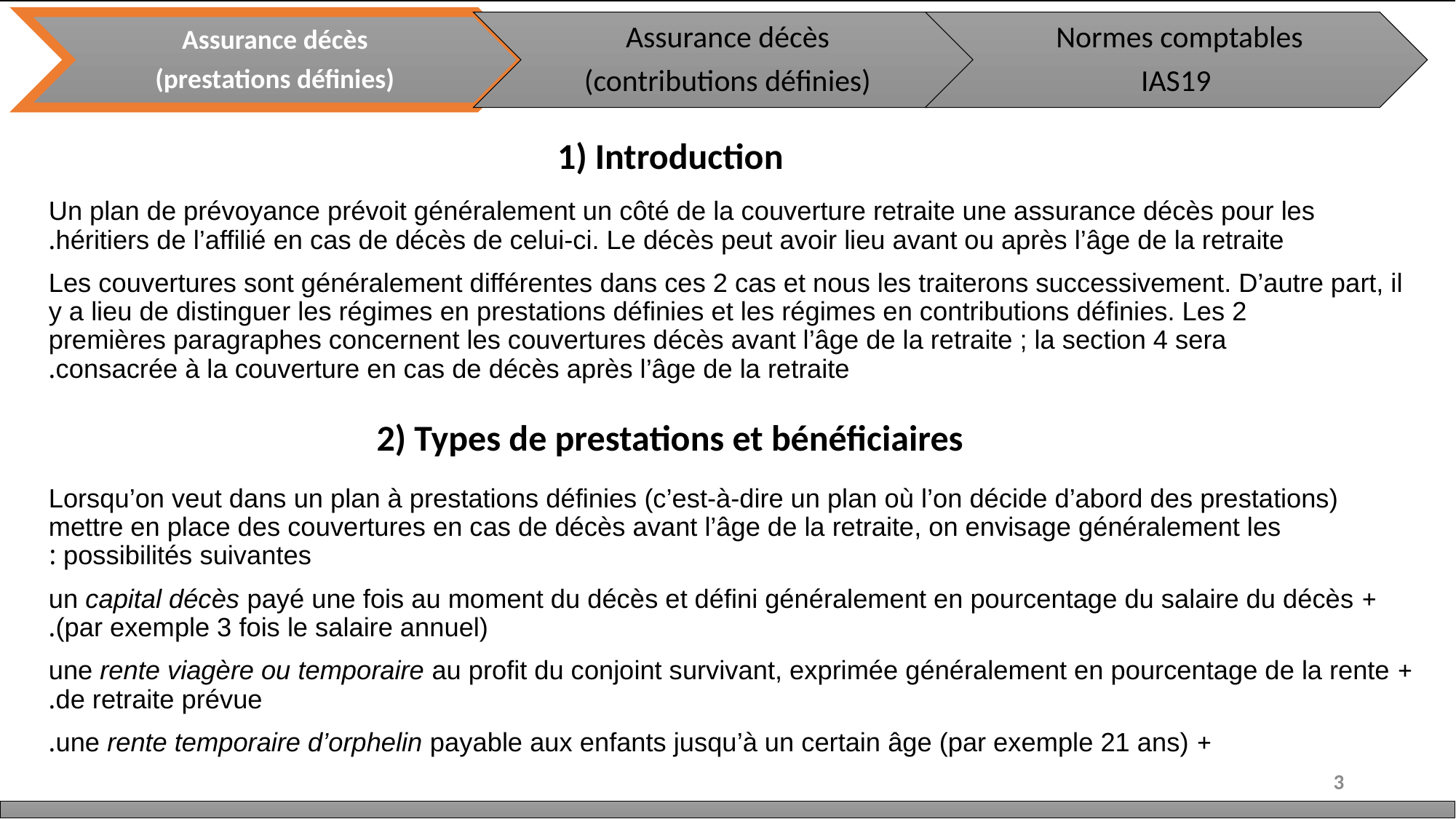

Assurance décès
(prestations définies)
Assurance décès
(contributions définies)
Normes comptables
IAS19
1) Introduction
Un plan de prévoyance prévoit généralement un côté de la couverture retraite une assurance décès pour les héritiers de l’affilié en cas de décès de celui-ci. Le décès peut avoir lieu avant ou après l’âge de la retraite.
Les couvertures sont généralement différentes dans ces 2 cas et nous les traiterons successivement. D’autre part, il y a lieu de distinguer les régimes en prestations définies et les régimes en contributions définies. Les 2 premières paragraphes concernent les couvertures décès avant l’âge de la retraite ; la section 4 sera consacrée à la couverture en cas de décès après l’âge de la retraite.

Lorsqu’on veut dans un plan à prestations définies (c’est-à-dire un plan où l’on décide d’abord des prestations) mettre en place des couvertures en cas de décès avant l’âge de la retraite, on envisage généralement les possibilités suivantes :
+ un capital décès payé une fois au moment du décès et défini généralement en pourcentage du salaire du décès (par exemple 3 fois le salaire annuel).
+ une rente viagère ou temporaire au profit du conjoint survivant, exprimée généralement en pourcentage de la rente de retraite prévue.
+ une rente temporaire d’orphelin payable aux enfants jusqu’à un certain âge (par exemple 21 ans).

 1
2) Types de prestations et bénéficiaires

 2

3
3